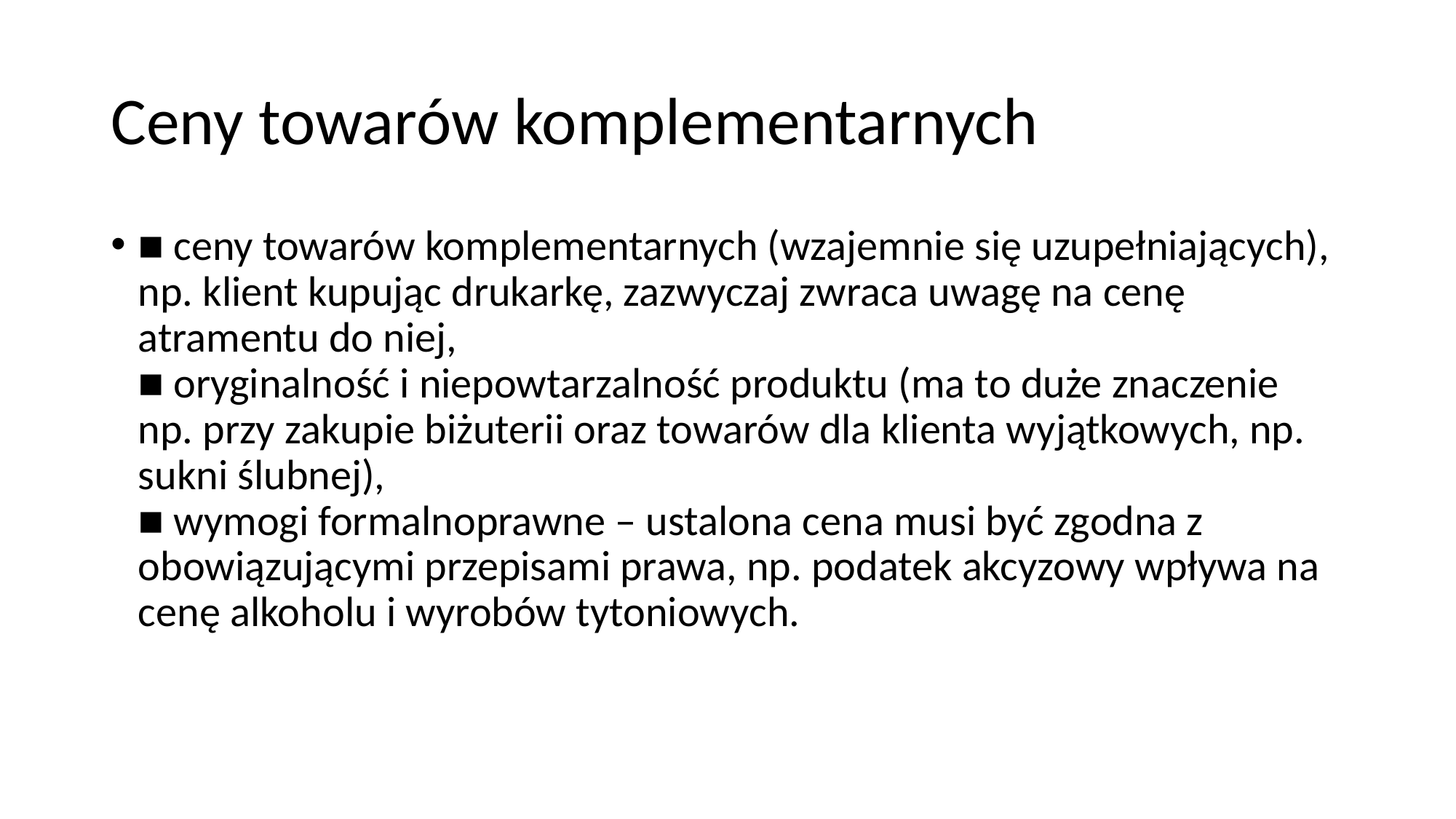

# Ceny towarów komplementarnych
■ ceny towarów komplementarnych (wzajemnie się uzupełniających), np. klient kupując drukarkę, zazwyczaj zwraca uwagę na cenę atramentu do niej,
■ oryginalność i niepowtarzalność produktu (ma to duże znaczenie np. przy zakupie biżuterii oraz towarów dla klienta wyjątkowych, np. sukni ślubnej),
■ wymogi formalnoprawne – ustalona cena musi być zgodna z obowiązującymi przepisami prawa, np. podatek akcyzowy wpływa na cenę alkoholu i wyrobów tytoniowych.